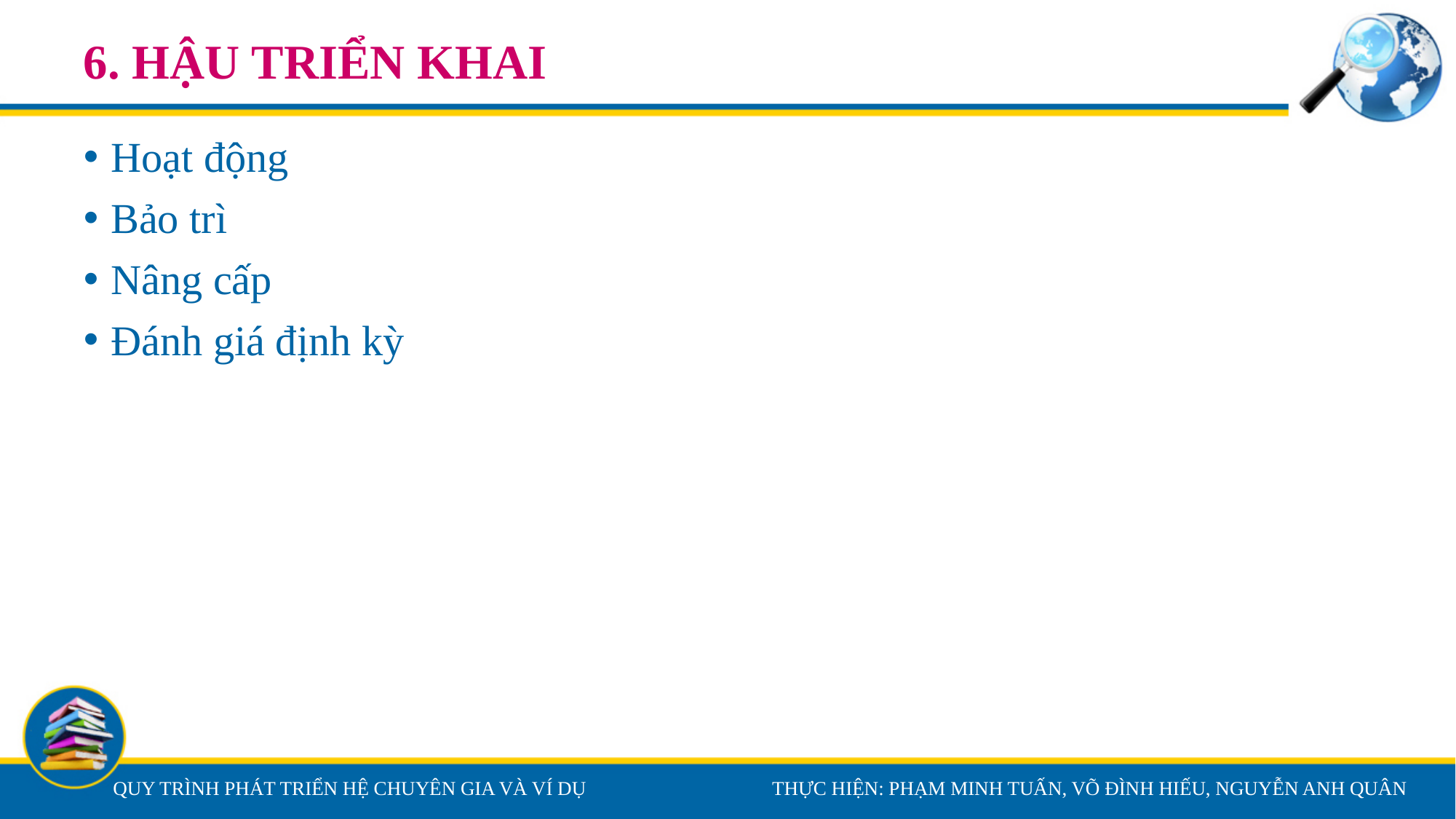

# 6. HẬU TRIỂN KHAI
Hoạt động
Bảo trì
Nâng cấp
Đánh giá định kỳ